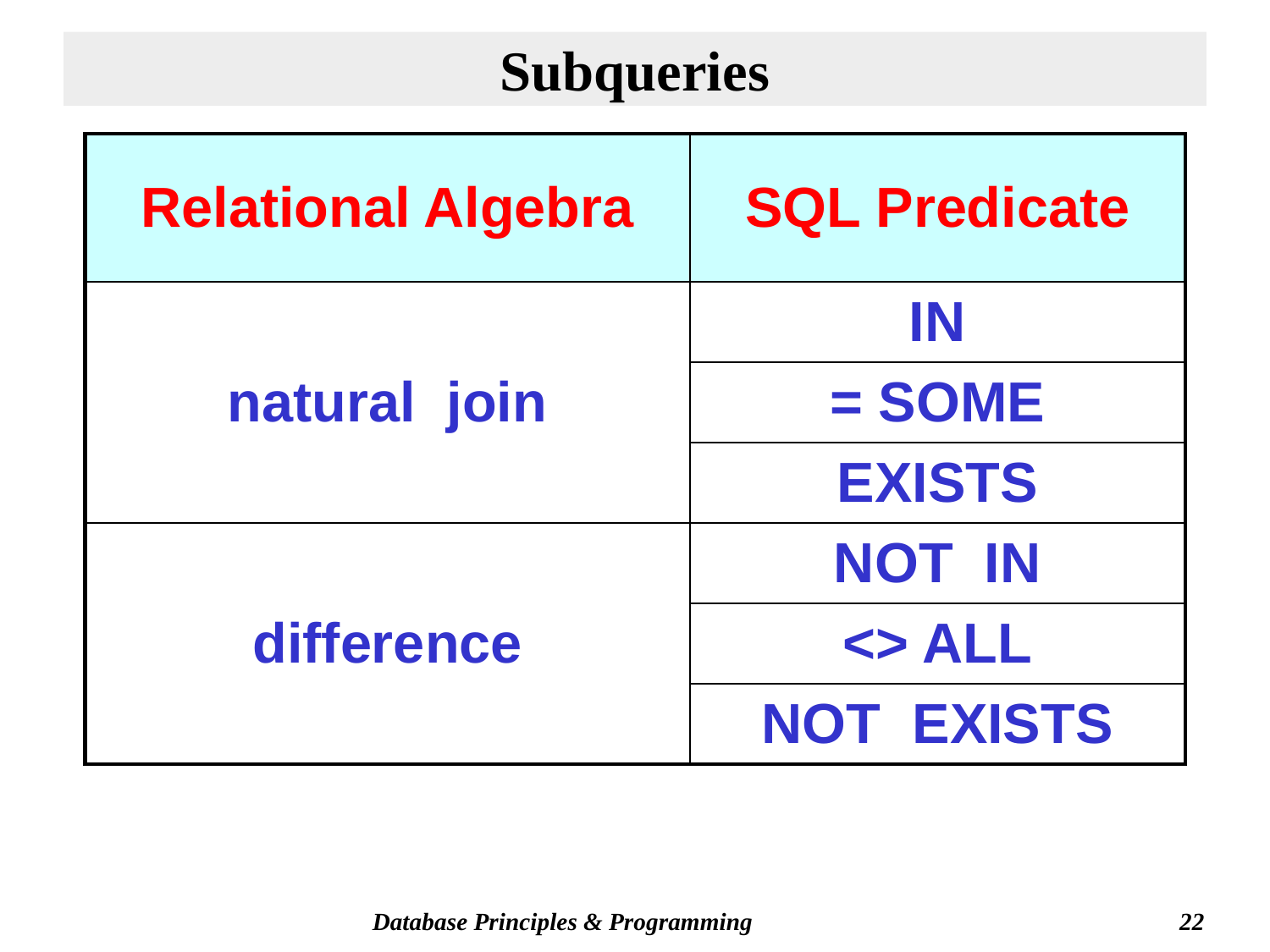

# Subqueries
| Relational Algebra | SQL Predicate |
| --- | --- |
| natural join | IN |
|  | = SOME |
|  | EXISTS |
| difference | NOT IN |
|  | <> ALL |
|  | NOT EXISTS |

Database Principles & Programming
22